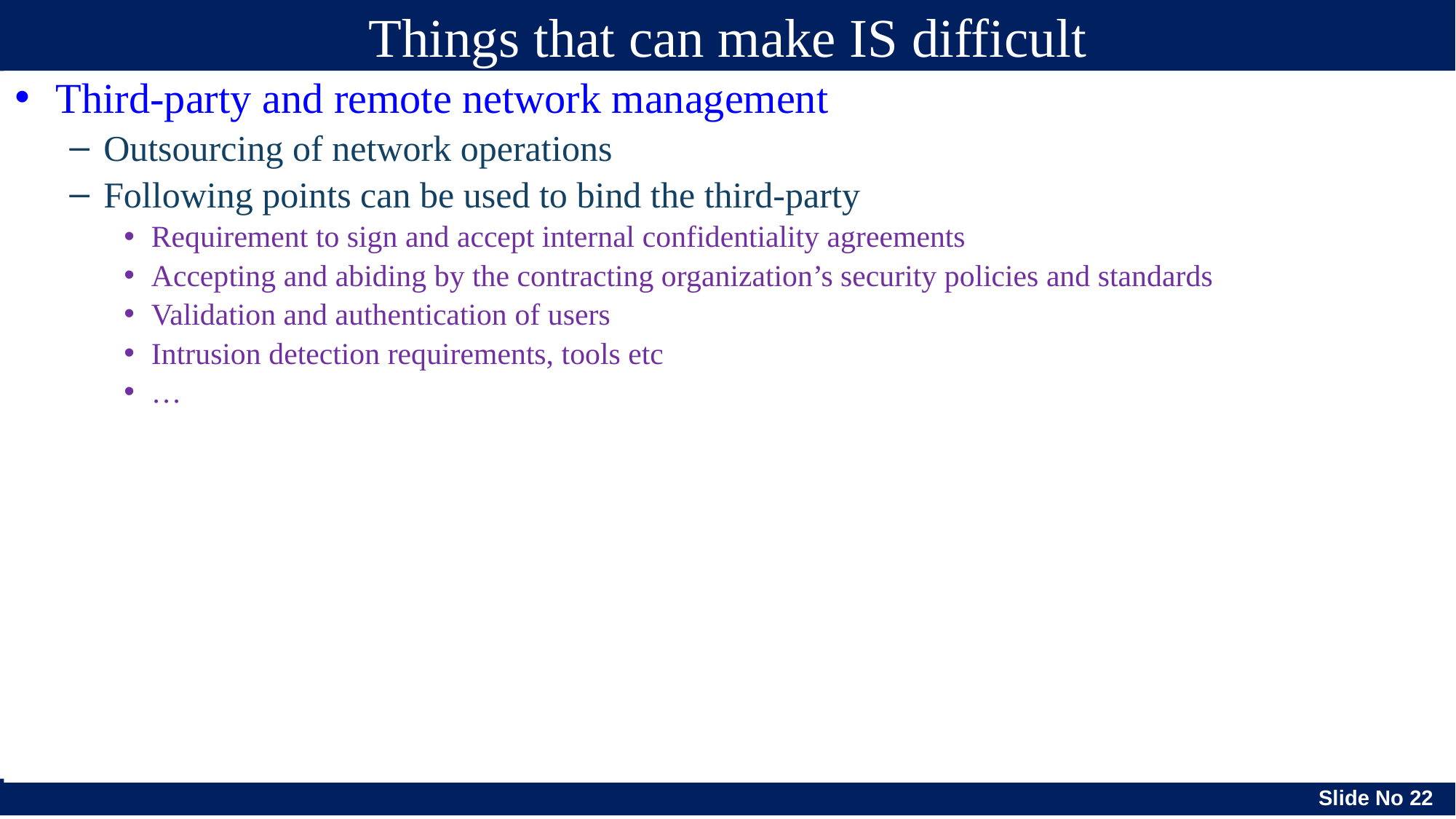

# Things that can make IS difficult
Third-party and remote network management
Outsourcing of network operations
Following points can be used to bind the third-party
Requirement to sign and accept internal confidentiality agreements
Accepting and abiding by the contracting organization’s security policies and standards
Validation and authentication of users
Intrusion detection requirements, tools etc
…